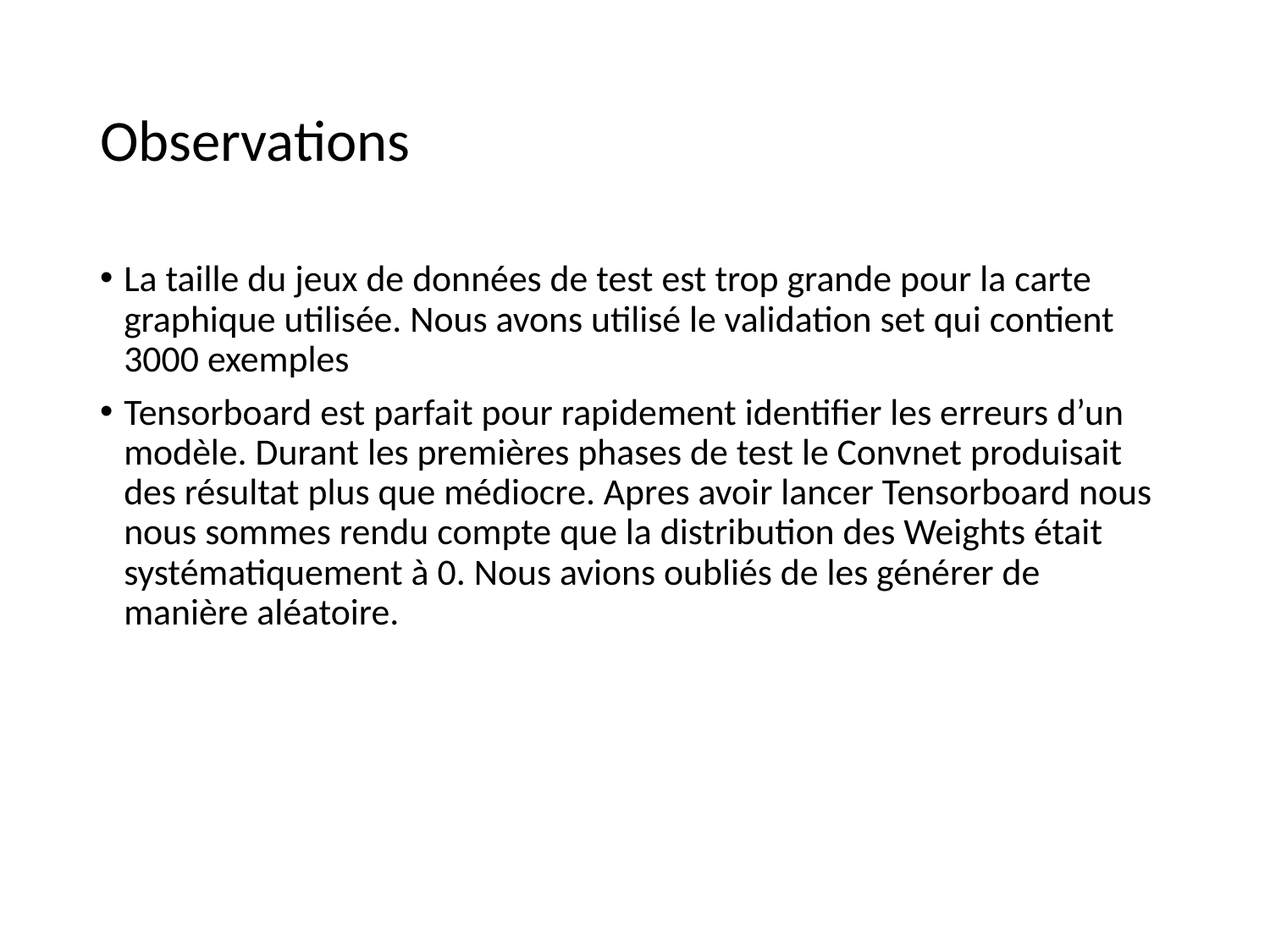

# Observations
La taille du jeux de données de test est trop grande pour la carte graphique utilisée. Nous avons utilisé le validation set qui contient 3000 exemples
Tensorboard est parfait pour rapidement identifier les erreurs d’un modèle. Durant les premières phases de test le Convnet produisait des résultat plus que médiocre. Apres avoir lancer Tensorboard nous nous sommes rendu compte que la distribution des Weights était systématiquement à 0. Nous avions oubliés de les générer de manière aléatoire.